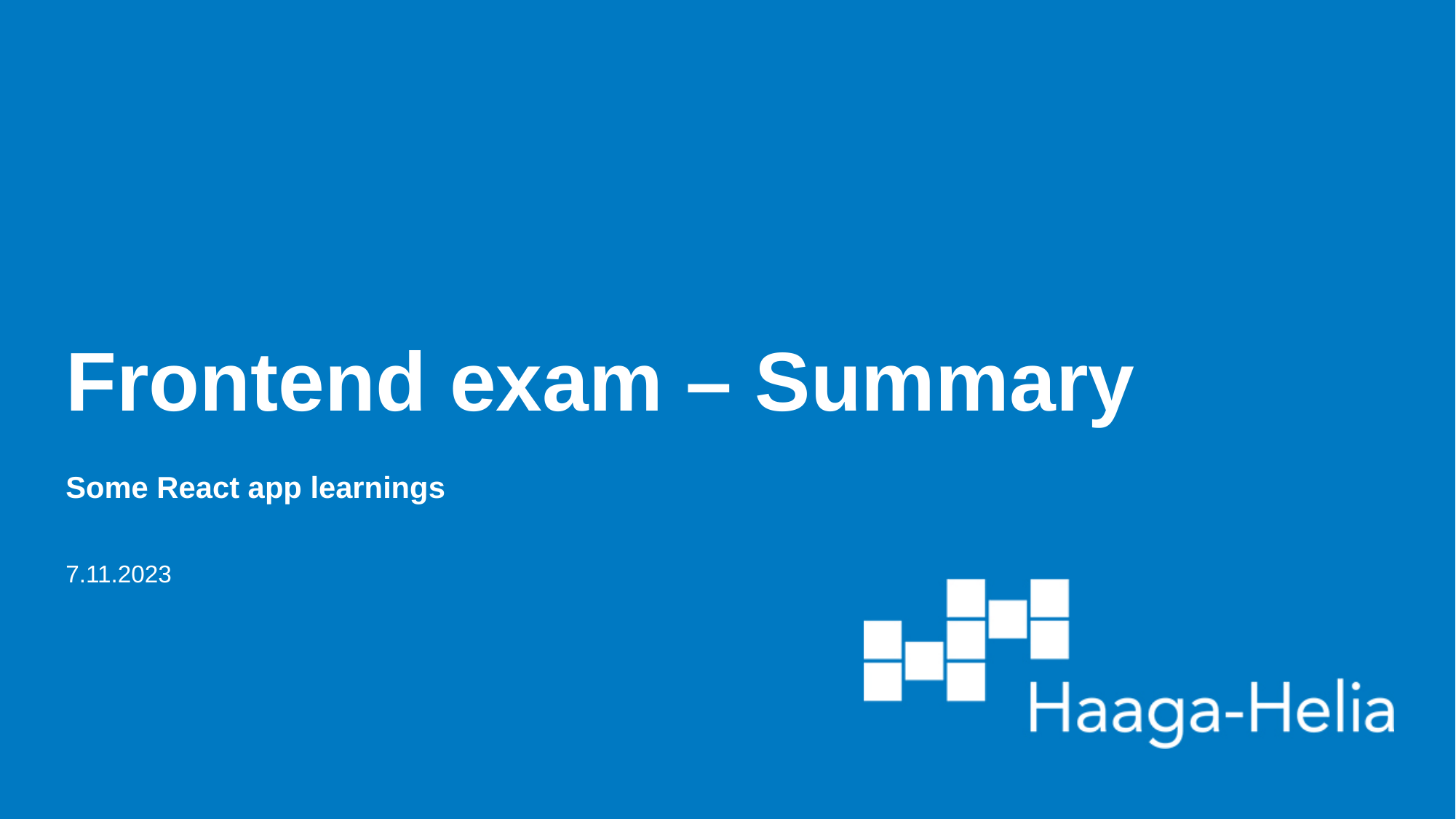

# Frontend exam – Summary
Some React app learnings
7.11.2023